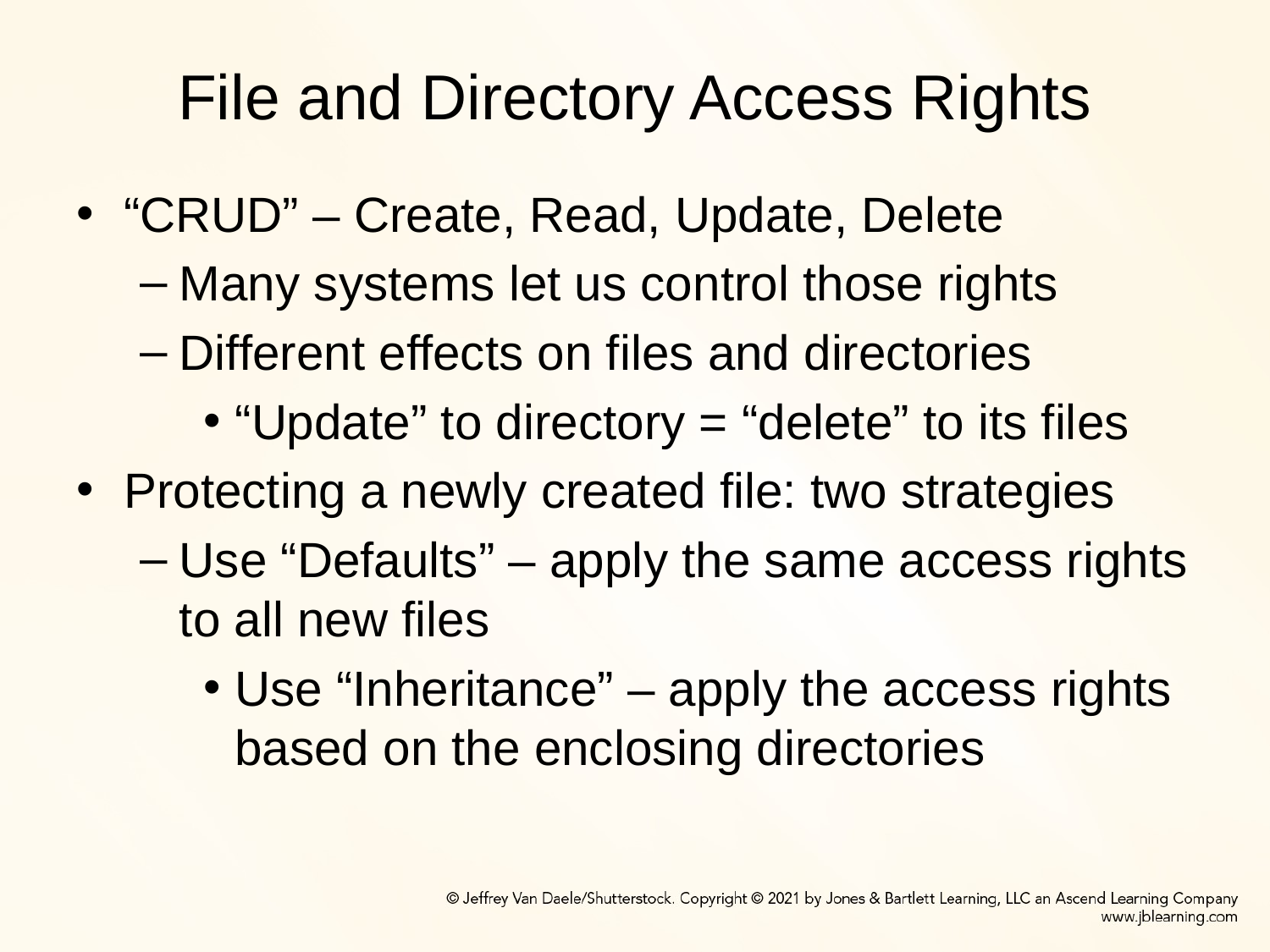

# File and Directory Access Rights
“CRUD” – Create, Read, Update, Delete
Many systems let us control those rights
Different effects on files and directories
“Update” to directory = “delete” to its files
Protecting a newly created file: two strategies
Use “Defaults” – apply the same access rights to all new files
Use “Inheritance” – apply the access rights based on the enclosing directories